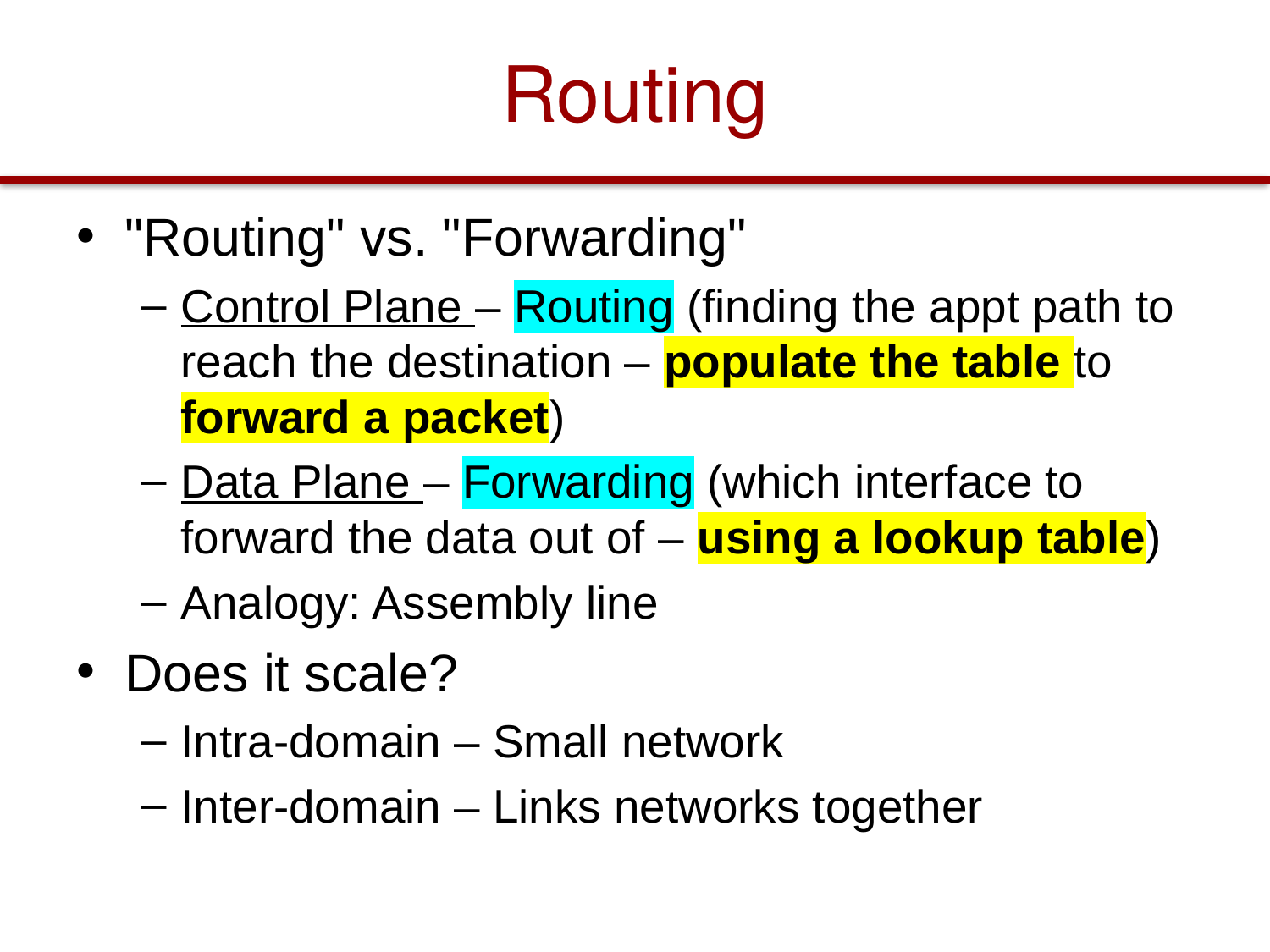

# Routing
"Routing" vs. "Forwarding"
Control Plane – Routing (finding the appt path to reach the destination – populate the table to forward a packet)
Data Plane – Forwarding (which interface to forward the data out of – using a lookup table)
Analogy: Assembly line
Does it scale?
Intra-domain – Small network
Inter-domain – Links networks together